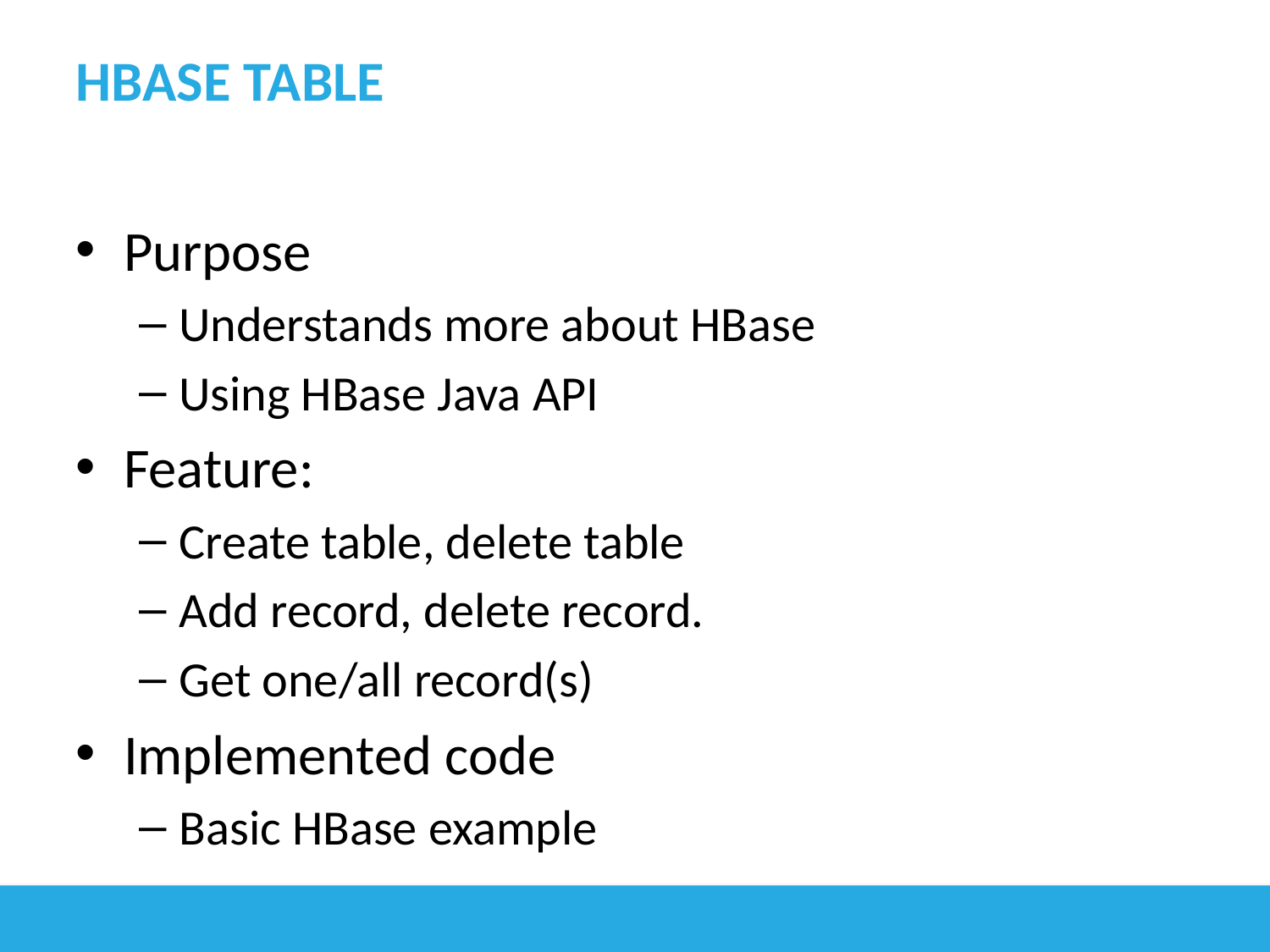

# HBAse Table
Purpose
Understands more about HBase
Using HBase Java API
Feature:
Create table, delete table
Add record, delete record.
Get one/all record(s)
Implemented code
Basic HBase example